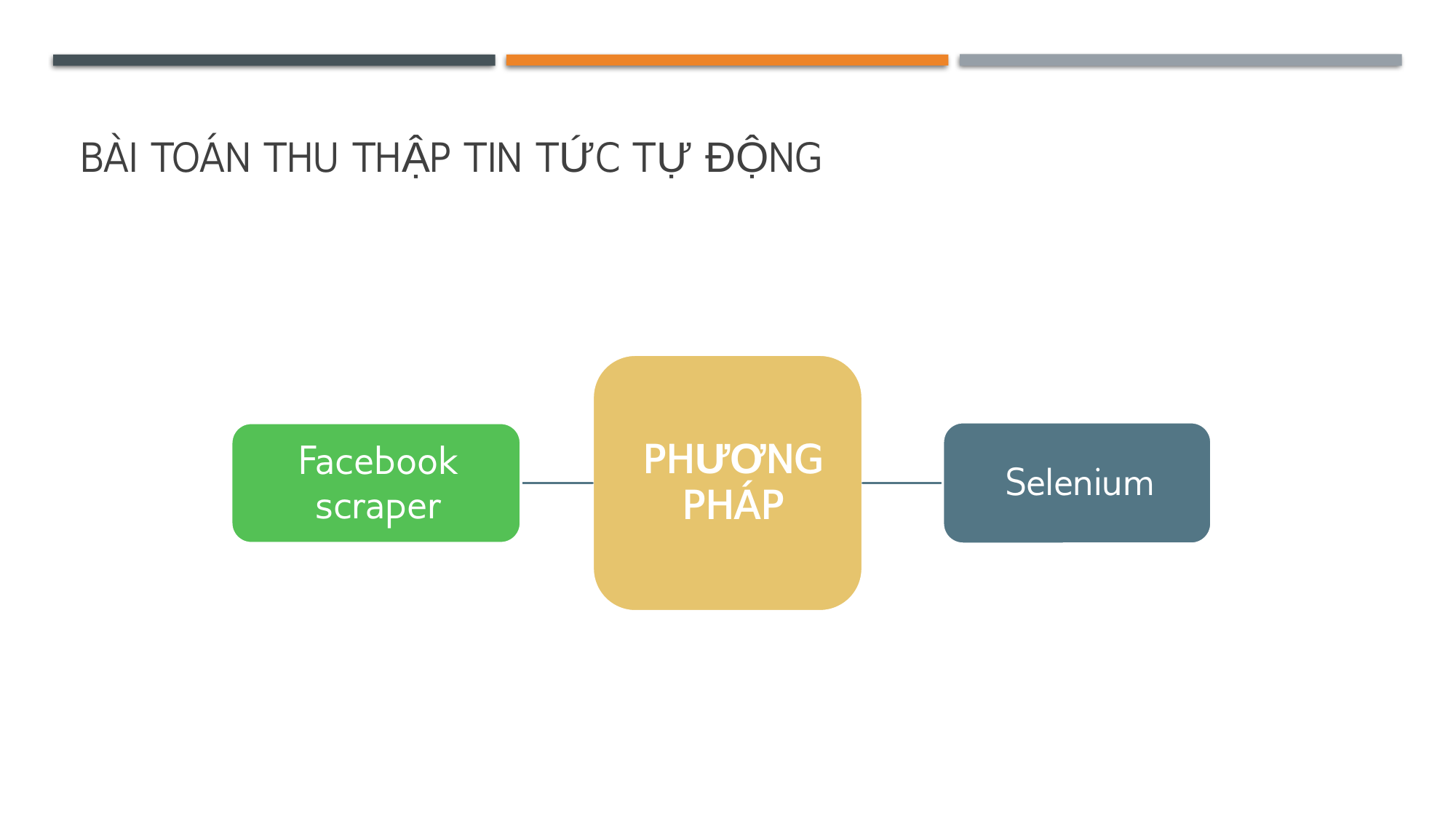

# Bài toán thu thập tin tức tự động
PHƯƠNG PHÁP
Facebook scraper
Selenium